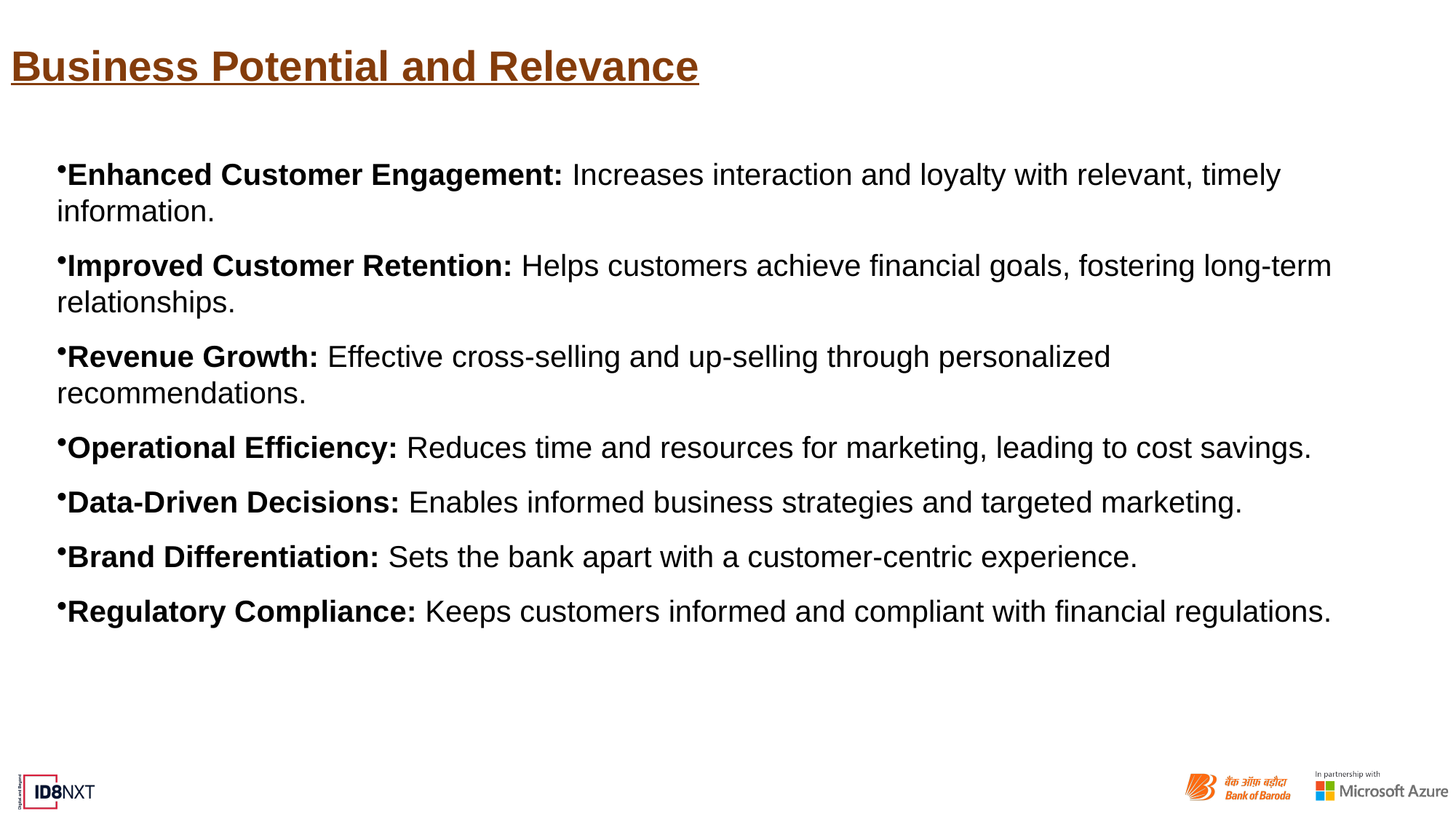

# Business Potential and Relevance
Enhanced Customer Engagement: Increases interaction and loyalty with relevant, timely information.
Improved Customer Retention: Helps customers achieve financial goals, fostering long-term relationships.
Revenue Growth: Effective cross-selling and up-selling through personalized recommendations.
Operational Efficiency: Reduces time and resources for marketing, leading to cost savings.
Data-Driven Decisions: Enables informed business strategies and targeted marketing.
Brand Differentiation: Sets the bank apart with a customer-centric experience.
Regulatory Compliance: Keeps customers informed and compliant with financial regulations.